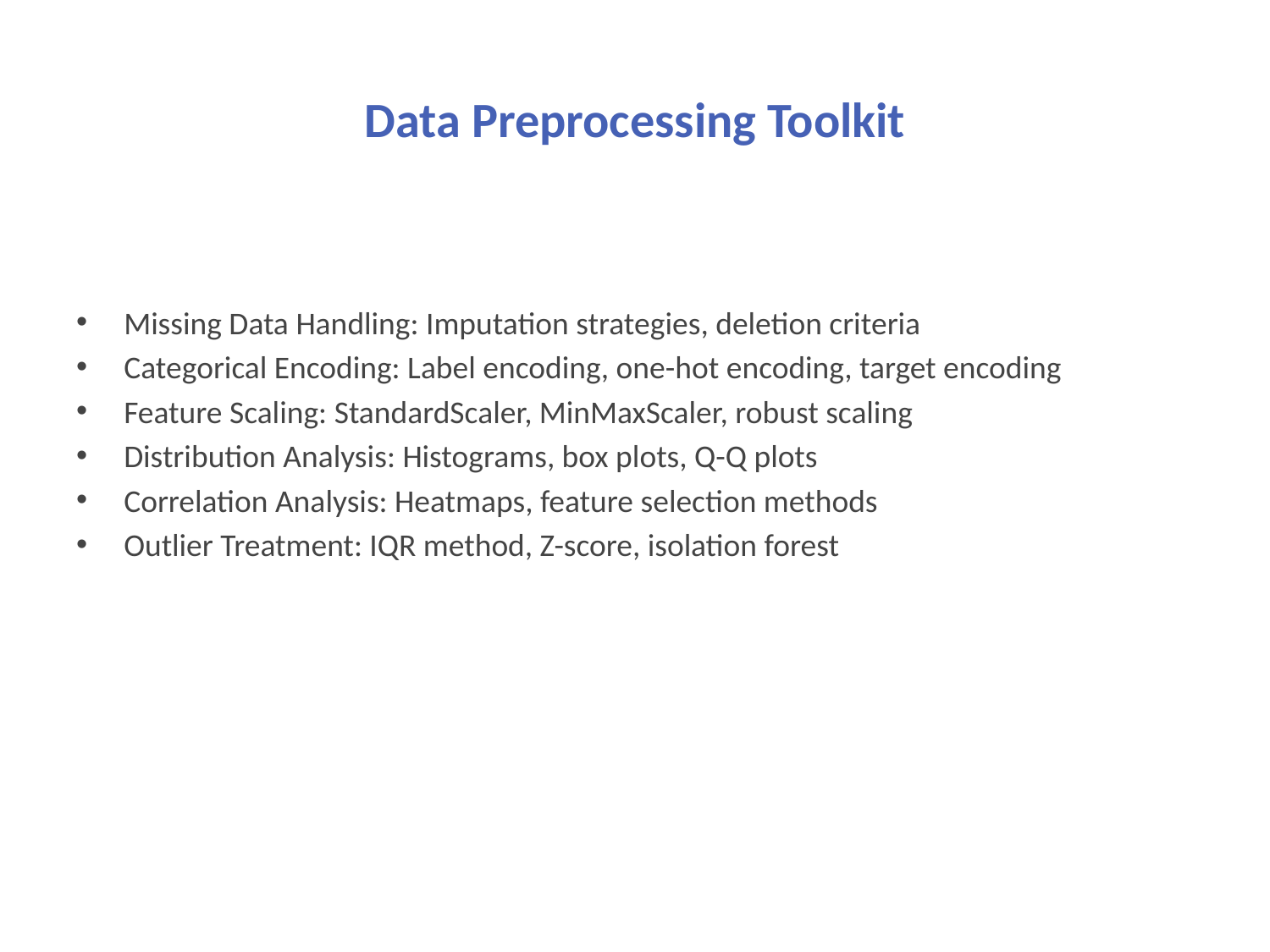

# Data Preprocessing Toolkit

Missing Data Handling: Imputation strategies, deletion criteria
Categorical Encoding: Label encoding, one-hot encoding, target encoding
Feature Scaling: StandardScaler, MinMaxScaler, robust scaling
Distribution Analysis: Histograms, box plots, Q-Q plots
Correlation Analysis: Heatmaps, feature selection methods
Outlier Treatment: IQR method, Z-score, isolation forest